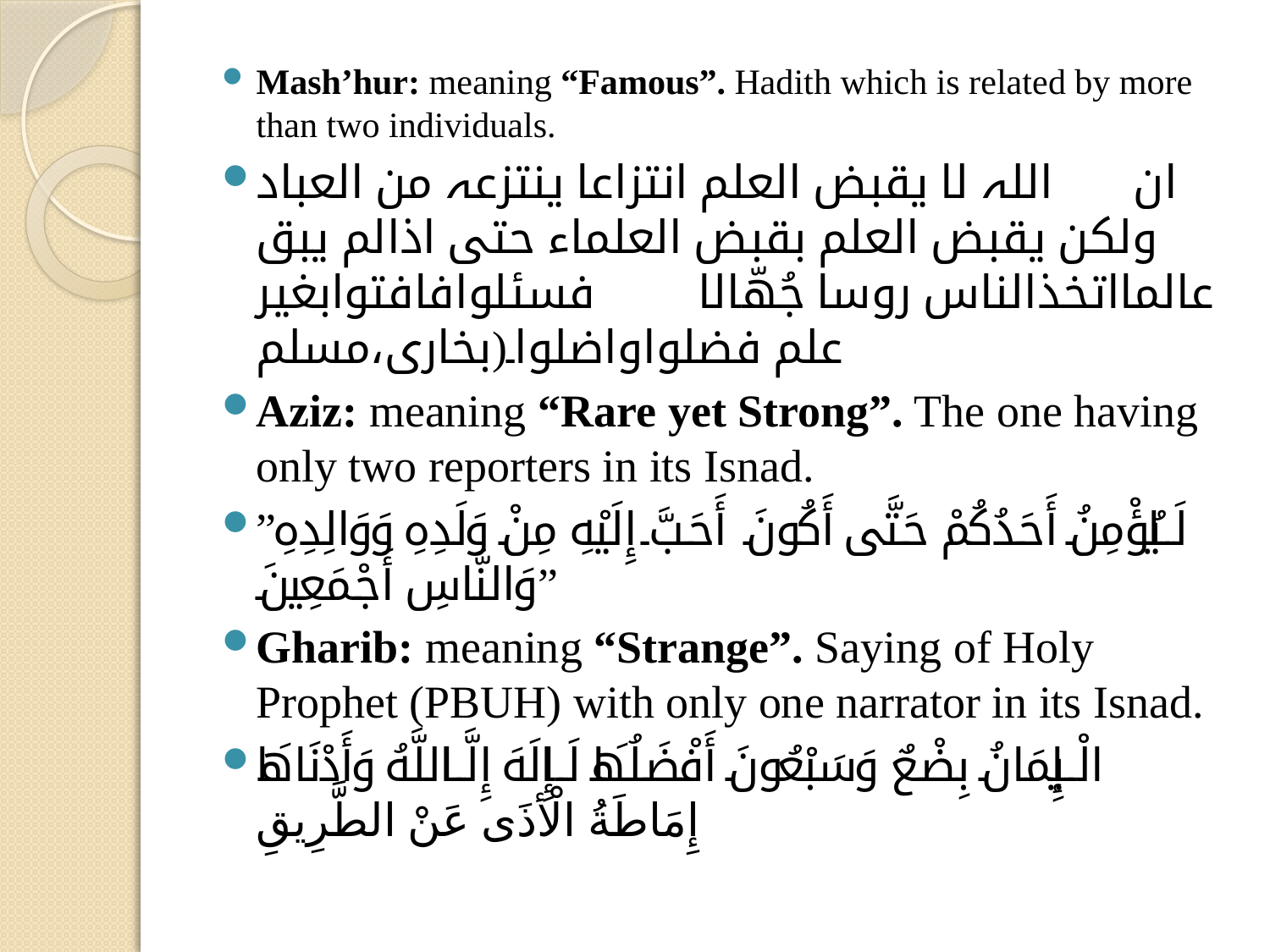

Mash’hur: meaning “Famous”. Hadith which is related by more than two individuals.
ان       اللہ لا یقبض العلم انتزاعا ینتزعہ من العباد ولکن یقبض العلم بقبض العلماء حتی اذالم یبق عالمااتخذالناس روسا جُھّالا         فسئلوافافتوابغیر علم فضلواواضلوا۔(بخاری،مسلم
Aziz: meaning “Rare yet Strong”. The one having only two reporters in its Isnad.
”لَايُؤْمِنُ أَحَدُكُمْ حَتَّى أَكُونَ أَحَبَّ إِلَيْهِ مِنْ وَلَدِهِ وَوَالِدِهِ وَالنَّاسِ أَجْمَعِينَ”
Gharib: meaning “Strange”. Saying of Holy Prophet (PBUH) with only one narrator in its Isnad.
الْإِيمَانُ بِضْعٌ وَسَبْعُونَ أَفْضَلُهَا لَاإِلَهَ إِلَّااللَّهُ وَأَدْنَاهَا إِمَاطَةُ الْأذَی عَنْ الطَّرِيقِ